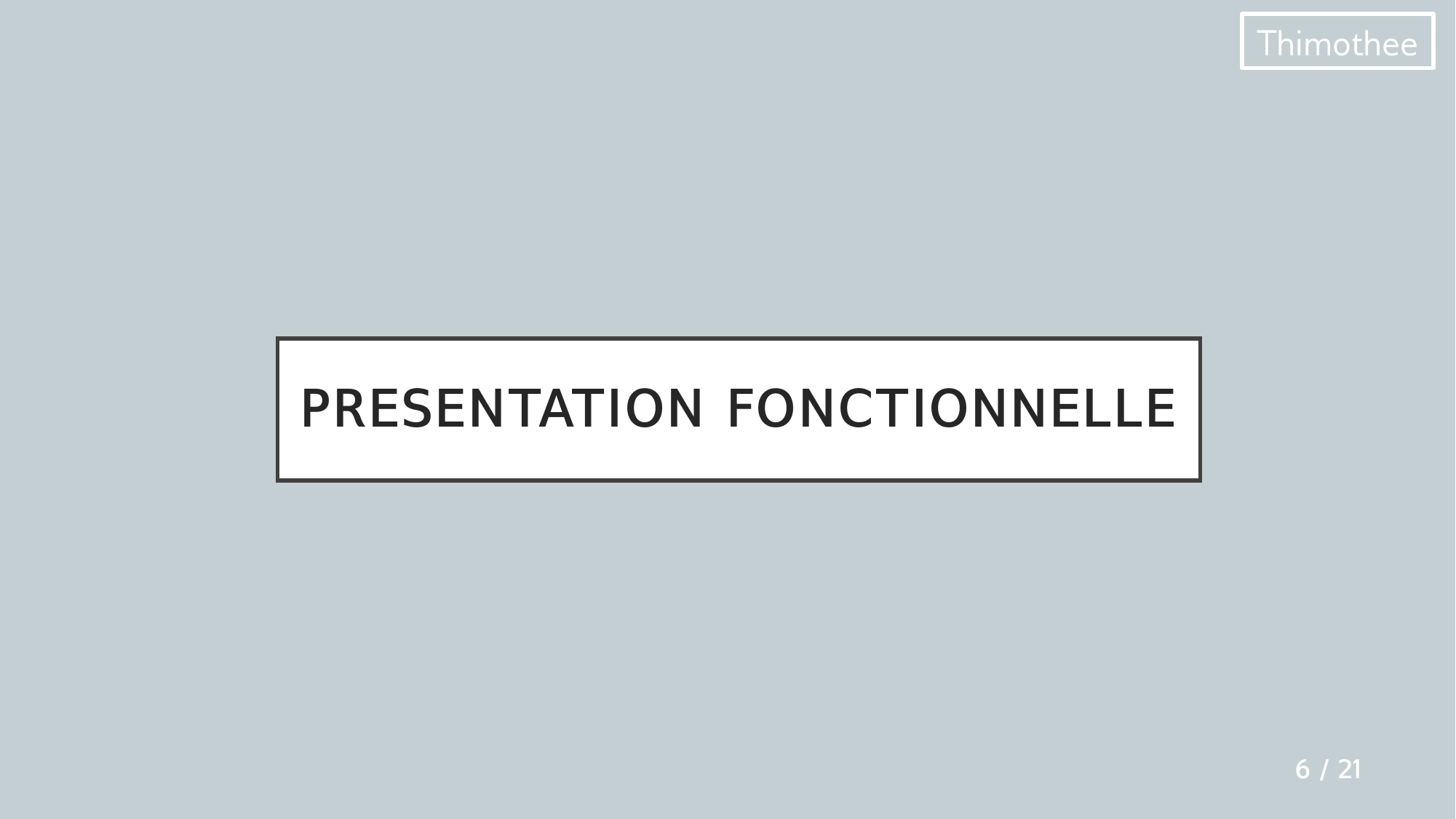

Thimothee
# PresenTation fonctionnelle
6 / 21